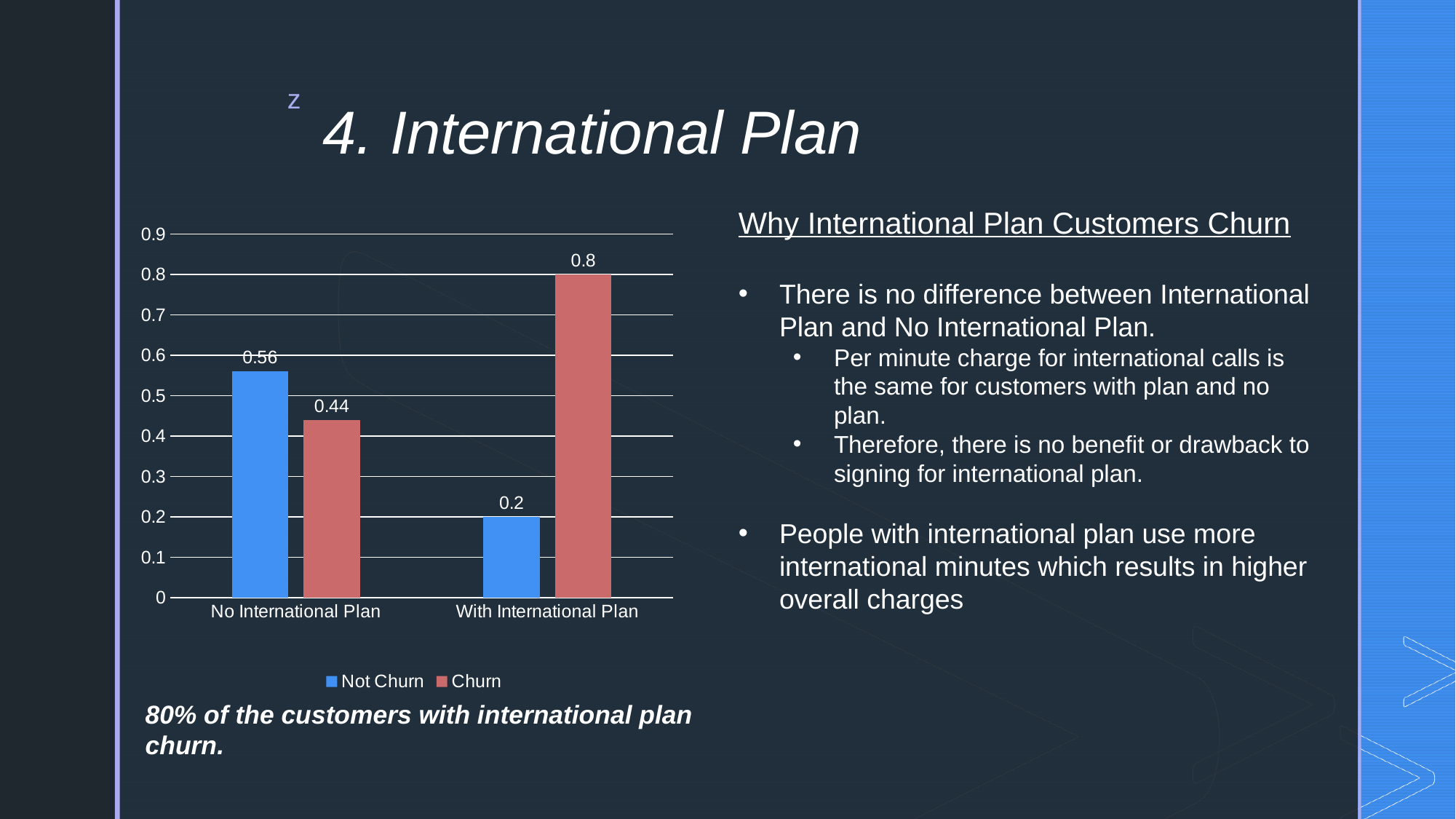

# 4. International Plan

### Chart

| Category | Not Churn | Churn |
|---|---|---|
| No International Plan | 0.56 | 0.44 |
| With International Plan | 0.2 | 0.8 |
Why International Plan Customers Churn

There is no difference between International Plan and No International Plan.
Per minute charge for international calls is the same for customers with plan and no plan.
Therefore, there is no benefit or drawback to signing for international plan.

People with international plan use more international minutes which results in higher overall charges
80% of the customers with international plan churn.